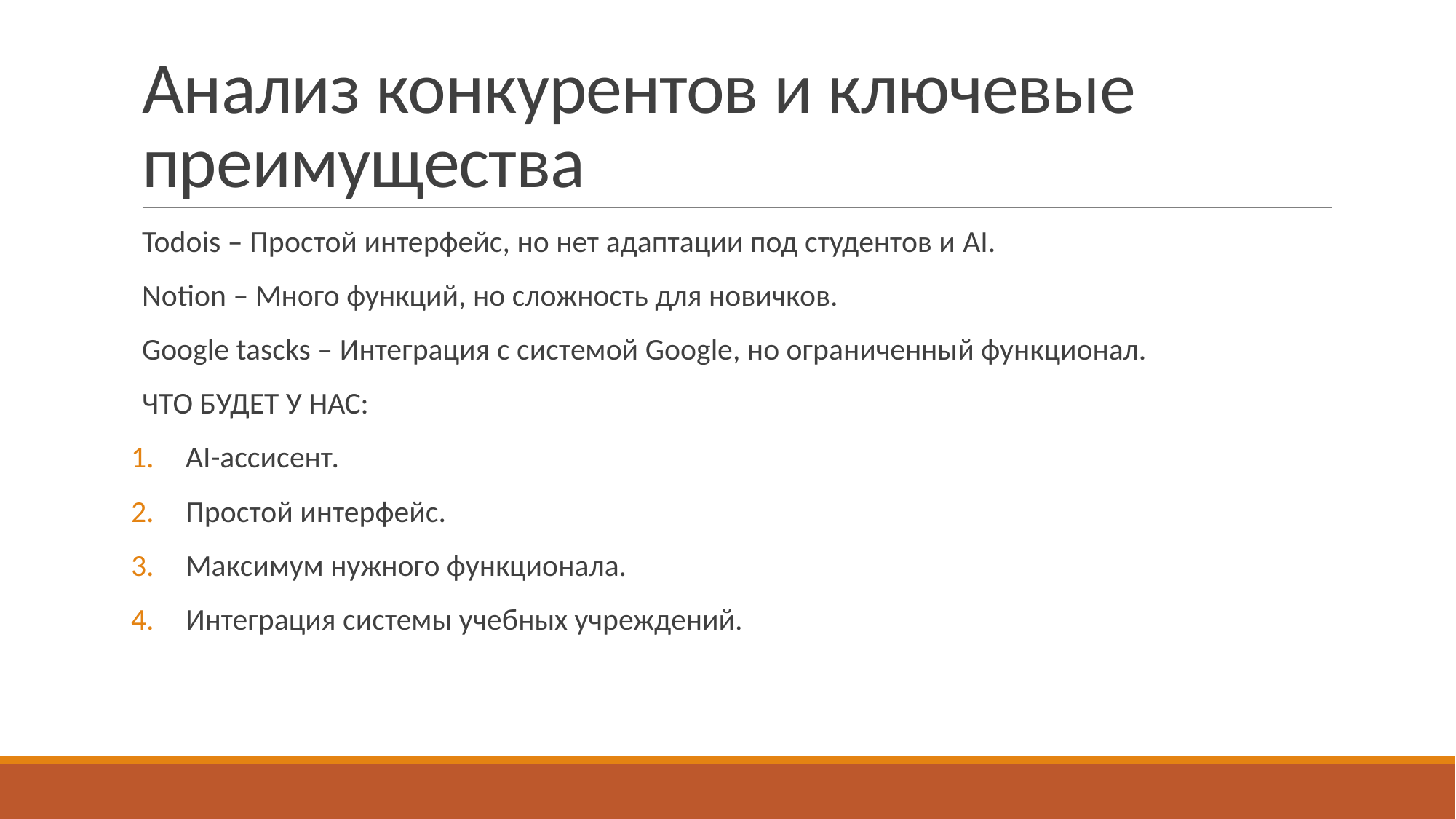

# Анализ конкурентов и ключевые преимущества
Todois – Простой интерфейс, но нет адаптации под студентов и AI.
Notion – Много функций, но сложность для новичков.
Google tascks – Интеграция с системой Google, но ограниченный функционал.
ЧТО БУДЕТ У НАС:
AI-ассисент.
Простой интерфейс.
Максимум нужного функционала.
Интеграция системы учебных учреждений.